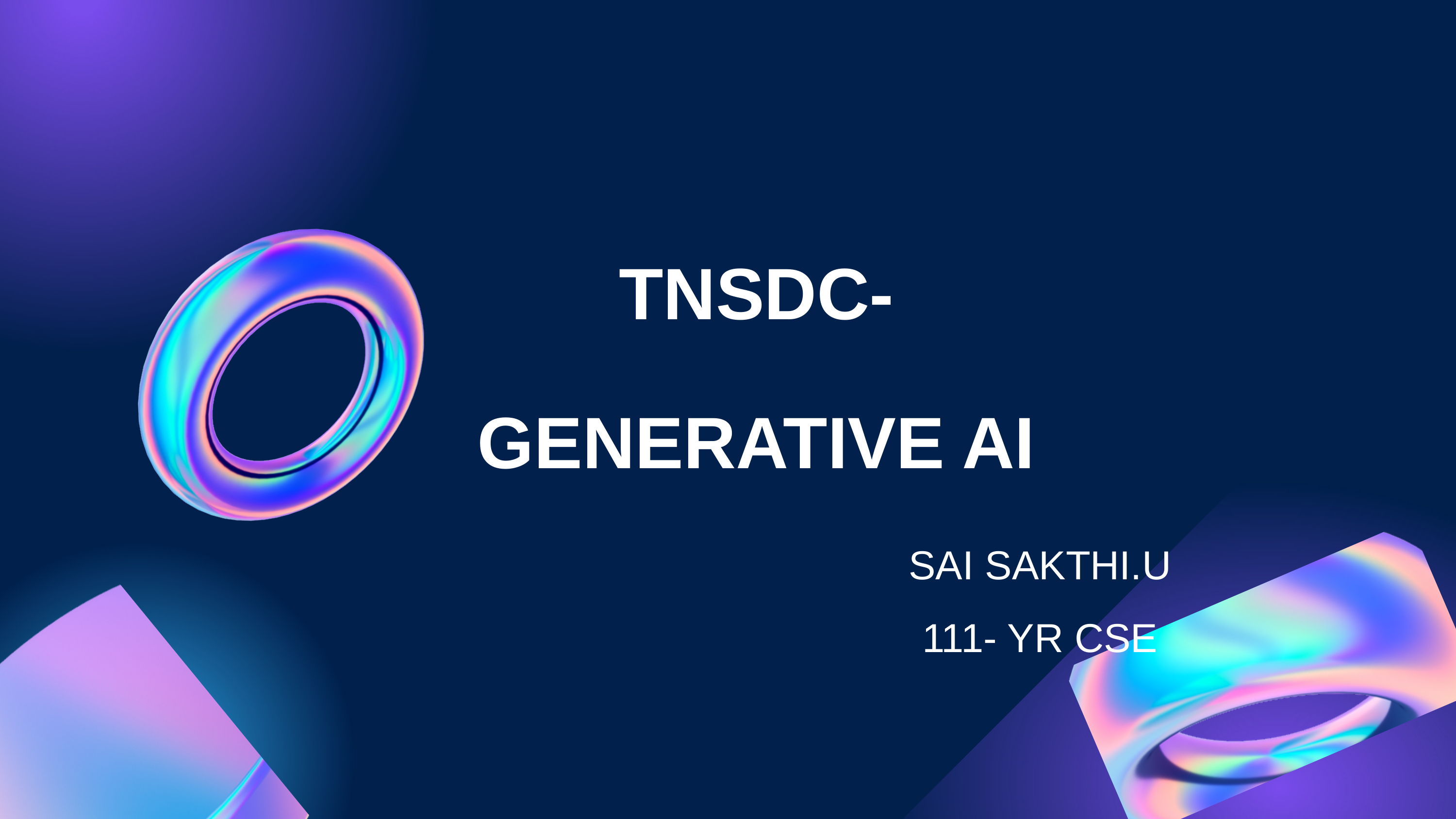

TNSDC-
GENERATIVE AI

SAI SAKTHI.U
111- YR CSE